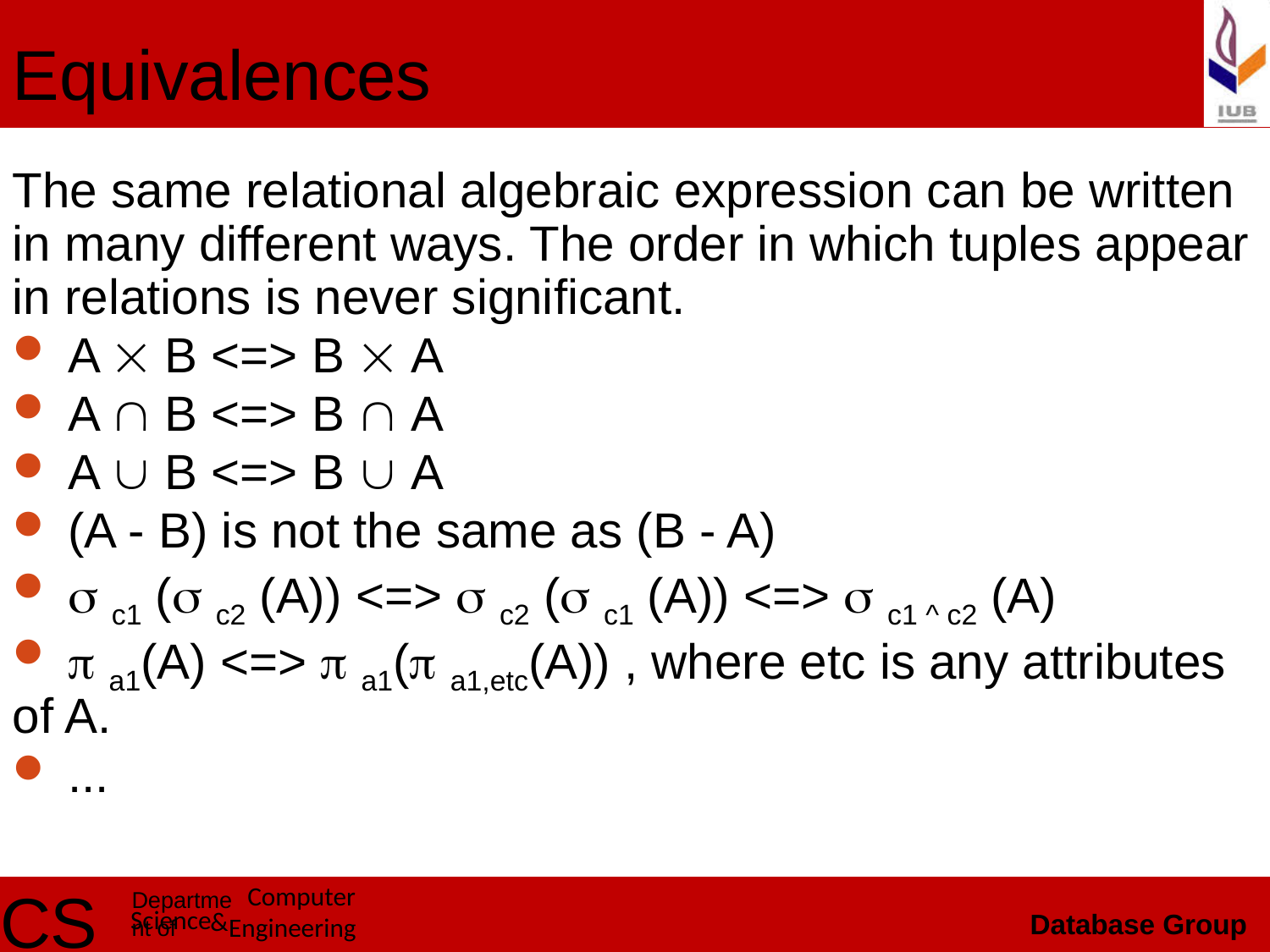

# Equivalences
The same relational algebraic expression can be written in many different ways. The order in which tuples appear in relations is never significant.
 A × B <=> B × A
 A ∩ B <=> B ∩ A
 A ∪ B <=> B ∪ A
 (A - B) is not the same as (B - A)
 σ c1 (σ c2 (A)) <=> σ c2 (σ c1 (A)) <=> σ c1 ^ c2 (A)
 π a1(A) <=> π a1(π a1,etc(A)) , where etc is any attributes of A.
 ...